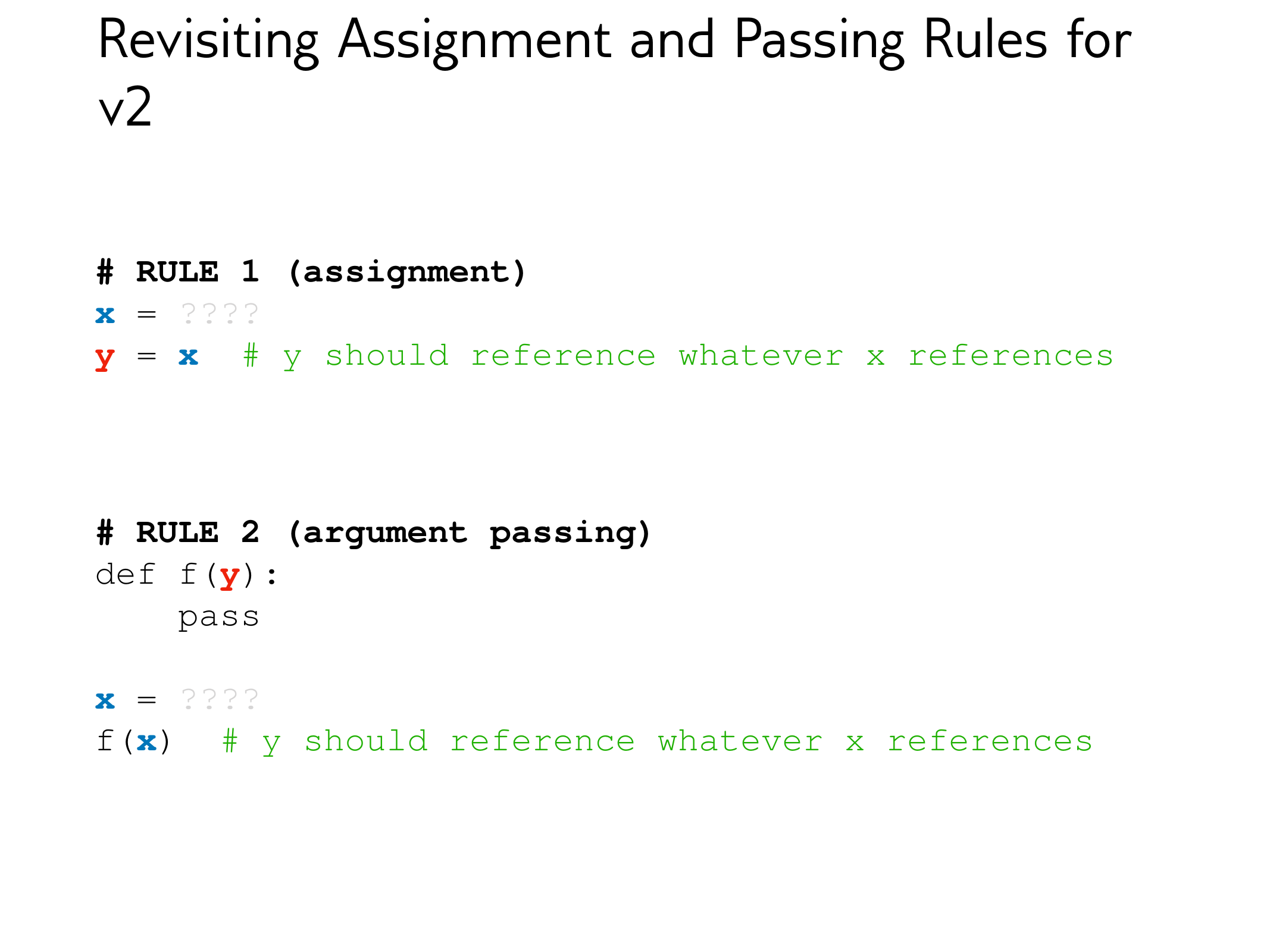

# Revisiting Assignment and Passing Rules for v2
# RULE 1 (assignment)
x = ????
y = x  # y should reference whatever x references
# RULE 2 (argument passing)
def f(y):
    pass

x = ????
f(x)  # y should reference whatever x references